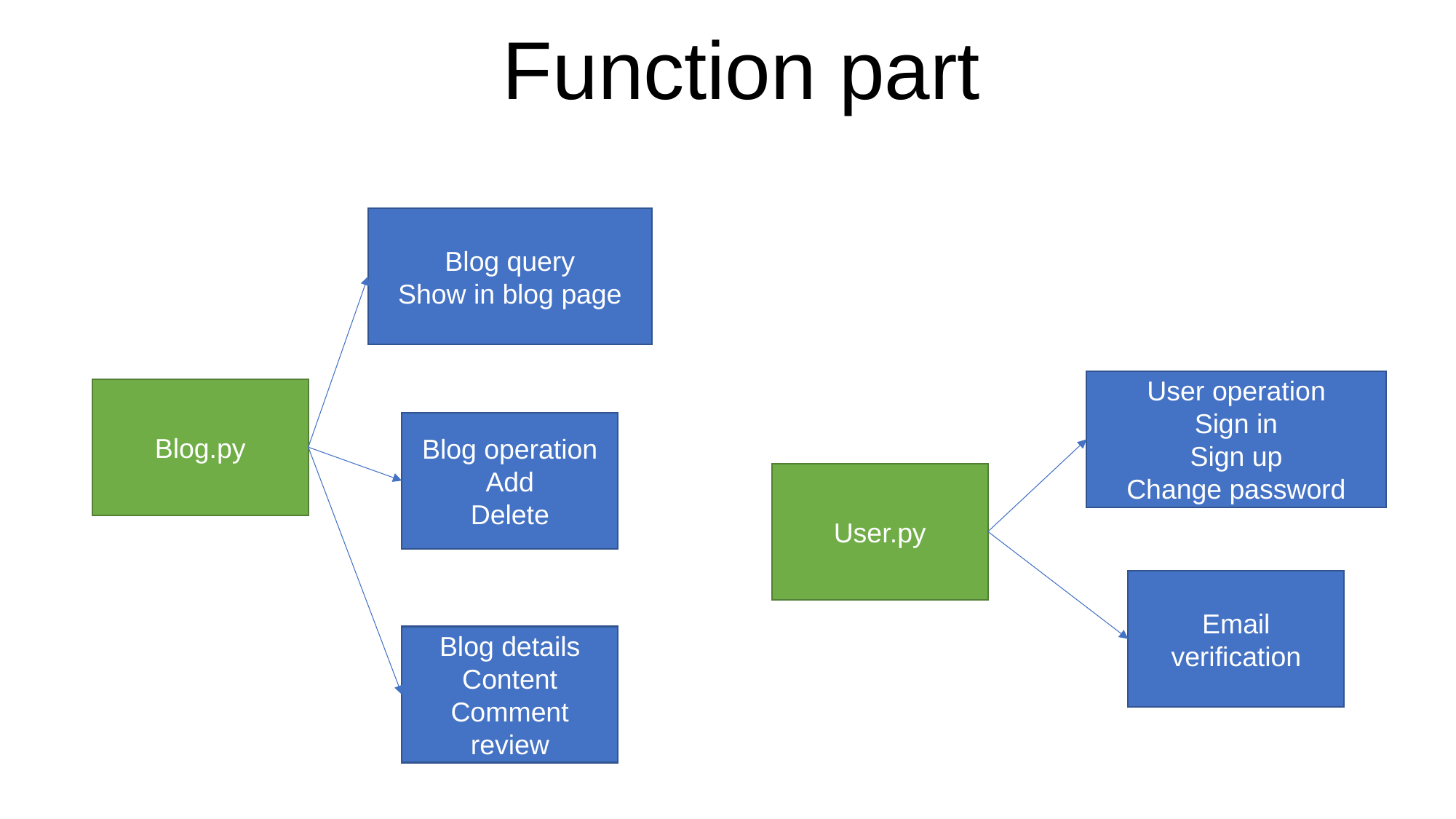

Function part
Blog query
Show in blog page
User operation
Sign in
Sign up
Change password
Blog.py
Blog operation
Add
Delete
User.py
Email verification
Blog details
Content
Comment
review